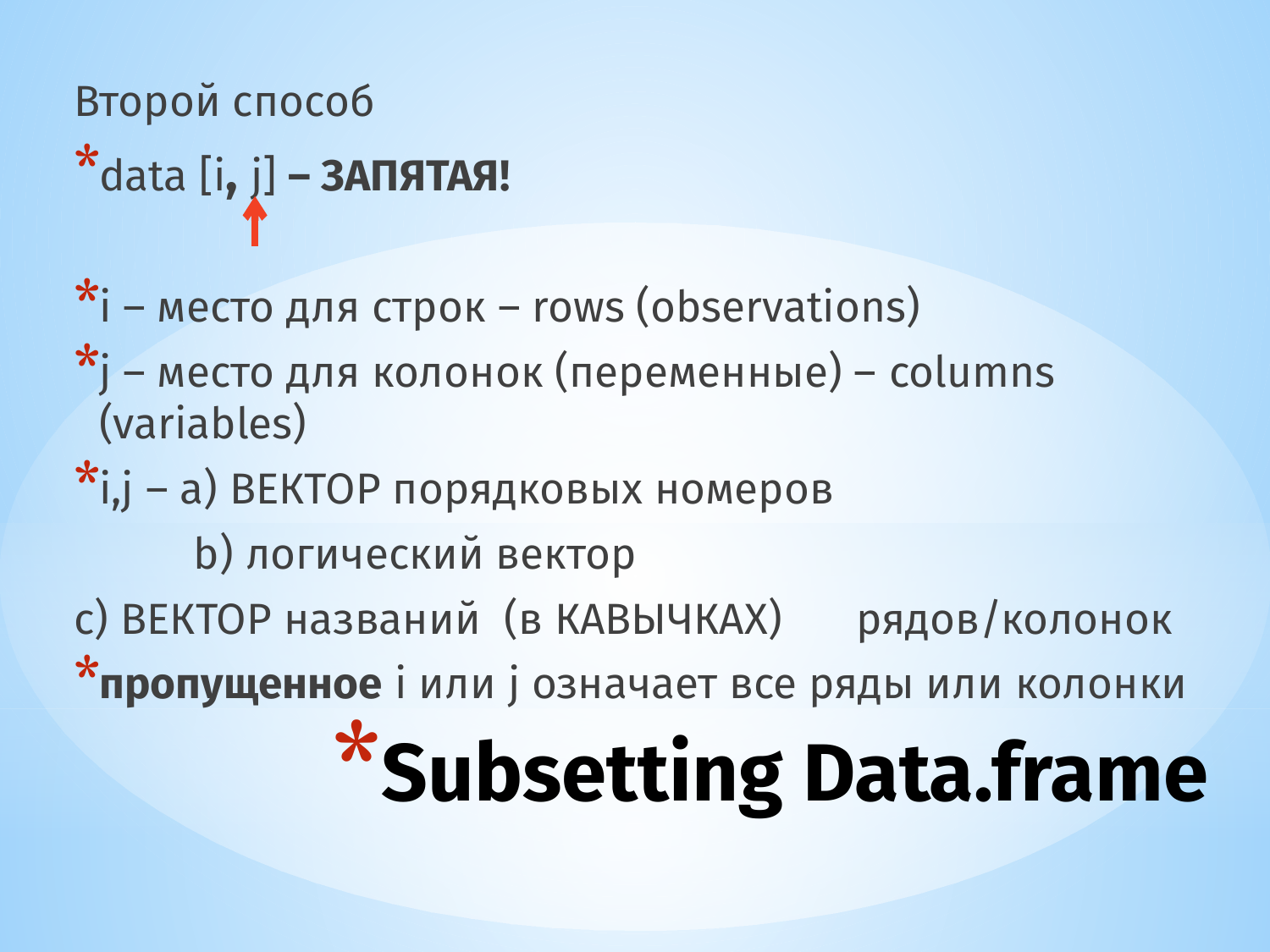

Второй способ
data [i, j] – ЗАПЯТАЯ!

i – место для строк – rows (observations)
j – место для колонок (переменные) – columns (variables)
i,j – a) ВЕКТОР порядковых номеров
b) логический вектор
	c) ВЕКТОР названий  (в КАВЫЧКАХ) 			рядов/колонок
пропущенное i или j означает все ряды или колонки

# Subsetting Data.frame